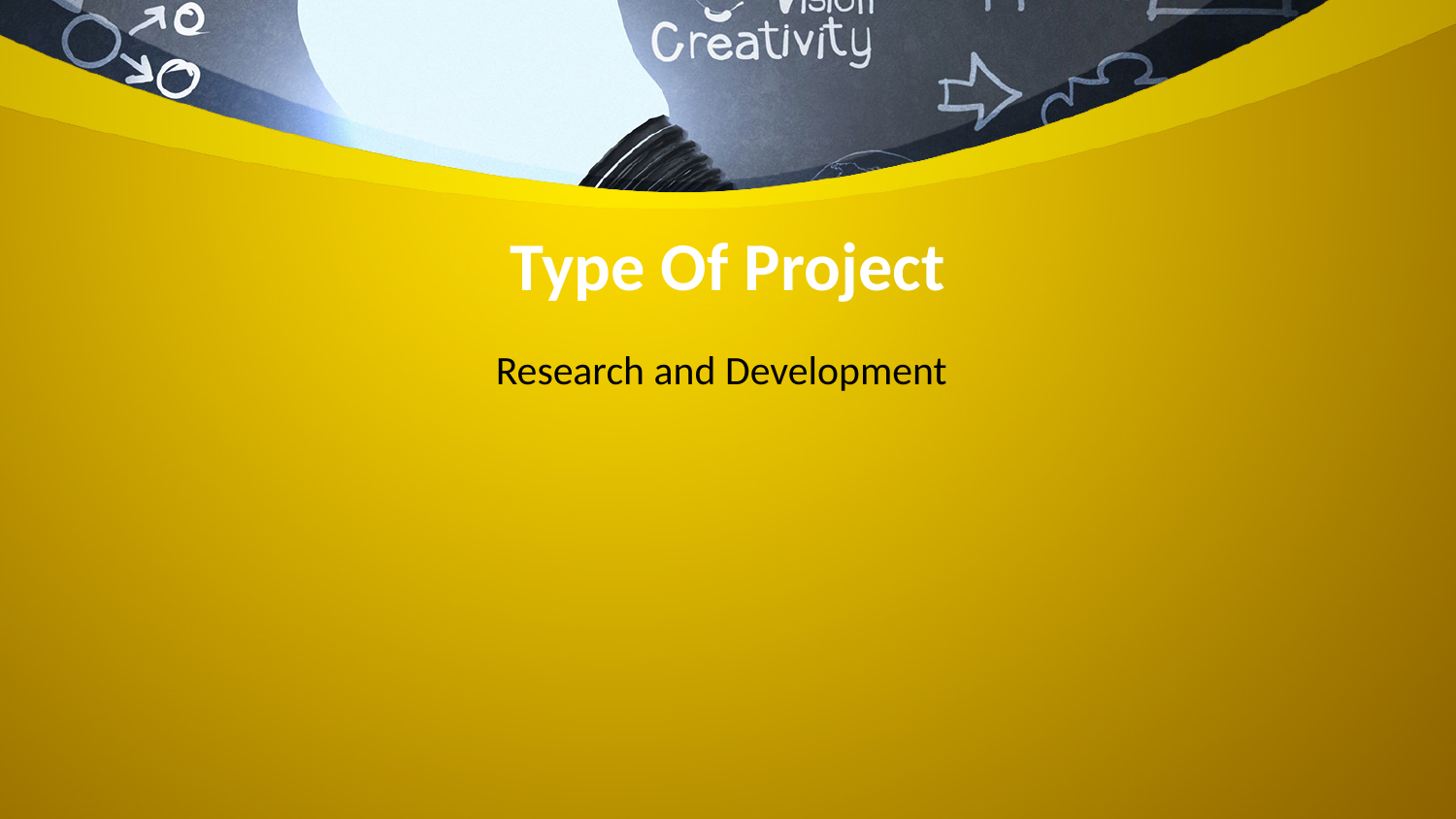

# Type Of Project
Research and Development